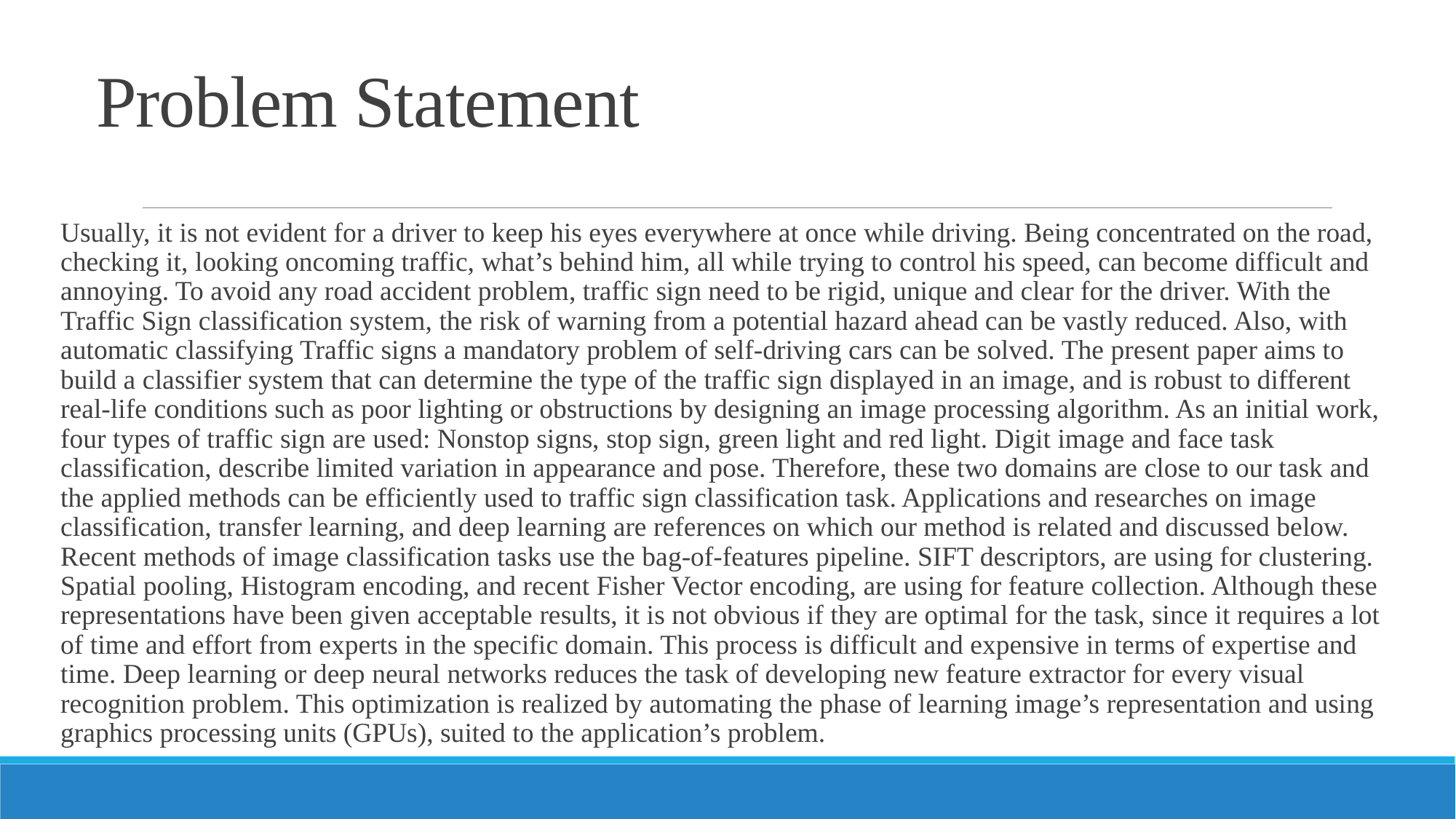

# Problem Statement
Usually, it is not evident for a driver to keep his eyes everywhere at once while driving. Being concentrated on the road, checking it, looking oncoming traffic, what’s behind him, all while trying to control his speed, can become difficult and annoying. To avoid any road accident problem, traffic sign need to be rigid, unique and clear for the driver. With the Traffic Sign classification system, the risk of warning from a potential hazard ahead can be vastly reduced. Also, with automatic classifying Traffic signs a mandatory problem of self-driving cars can be solved. The present paper aims to build a classifier system that can determine the type of the traffic sign displayed in an image, and is robust to different real-life conditions such as poor lighting or obstructions by designing an image processing algorithm. As an initial work, four types of traffic sign are used: Nonstop signs, stop sign, green light and red light. Digit image and face task classification, describe limited variation in appearance and pose. Therefore, these two domains are close to our task and the applied methods can be efficiently used to traffic sign classification task. Applications and researches on image classification, transfer learning, and deep learning are references on which our method is related and discussed below. Recent methods of image classification tasks use the bag-of-features pipeline. SIFT descriptors, are using for clustering. Spatial pooling, Histogram encoding, and recent Fisher Vector encoding, are using for feature collection. Although these representations have been given acceptable results, it is not obvious if they are optimal for the task, since it requires a lot of time and effort from experts in the specific domain. This process is difficult and expensive in terms of expertise and time. Deep learning or deep neural networks reduces the task of developing new feature extractor for every visual recognition problem. This optimization is realized by automating the phase of learning image’s representation and using graphics processing units (GPUs), suited to the application’s problem.